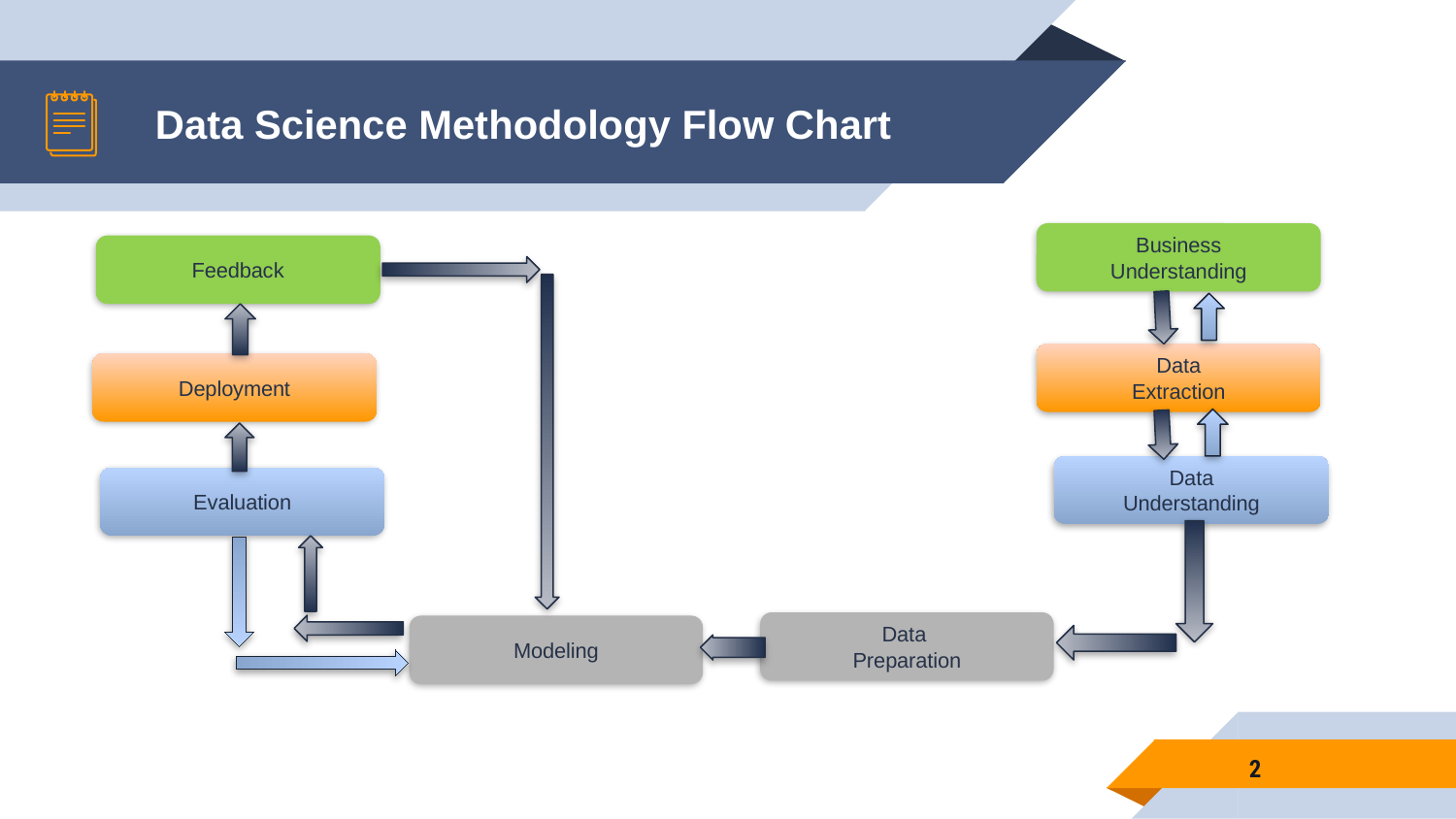

# Data Science Methodology Flow Chart

Business
Understanding
Feedback

Data
Extraction
Deployment

Data
Understanding
Evaluation

Data
Preparation

Modeling
2